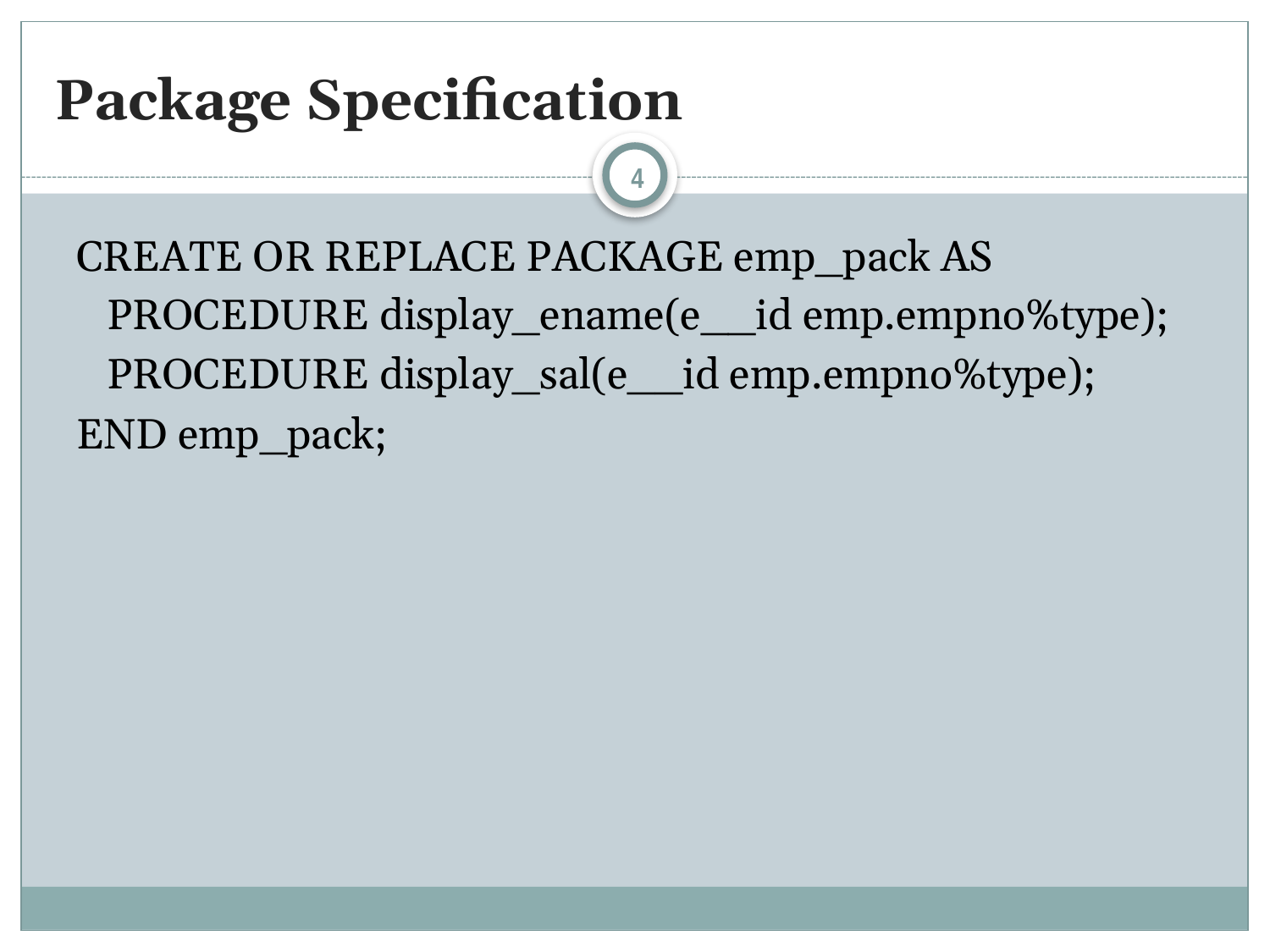

# Package Specification
4
CREATE OR REPLACE PACKAGE emp_pack AS
   PROCEDURE display_ename(e__id emp.empno%type);
   PROCEDURE display_sal(e__id emp.empno%type);
END emp_pack;